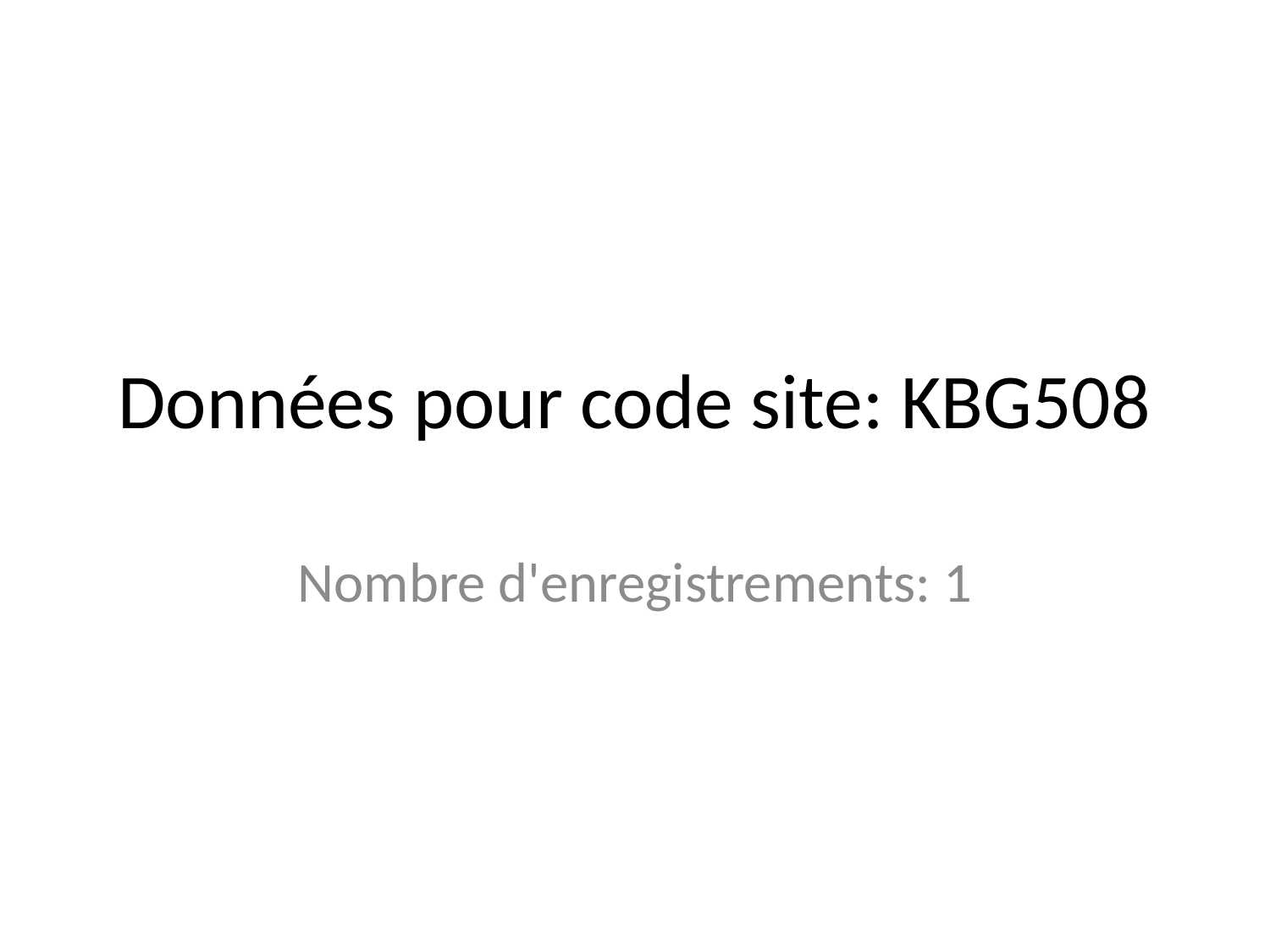

# Données pour code site: KBG508
Nombre d'enregistrements: 1